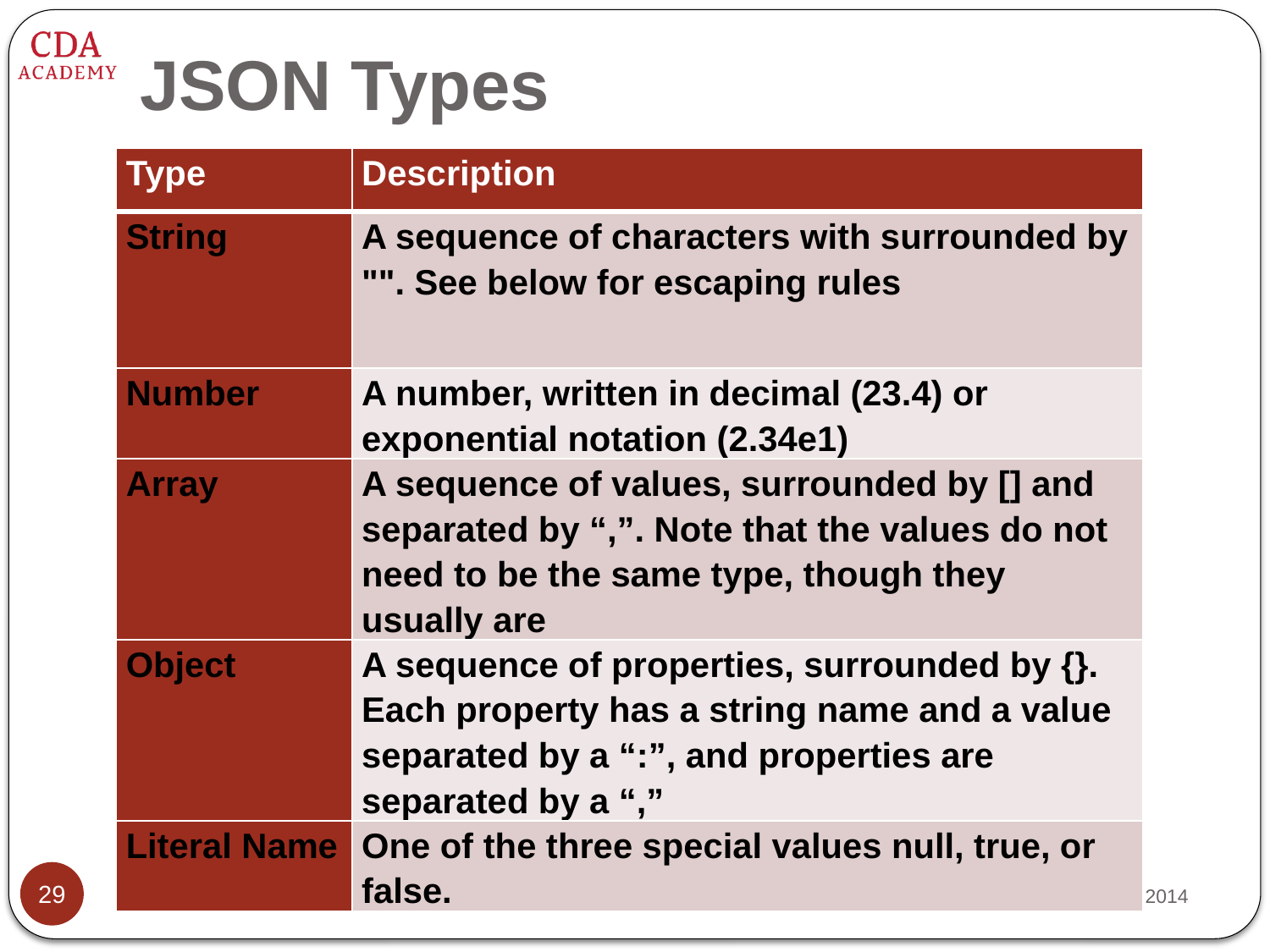

# JSON Types
| Type | Description |
| --- | --- |
| String | A sequence of characters with surrounded by "". See below for escaping rules |
| Number | A number, written in decimal (23.4) or exponential notation (2.34e1) |
| Array | A sequence of values, surrounded by [] and separated by “,”. Note that the values do not need to be the same type, though they usually are |
| Object | A sequence of properties, surrounded by {}. Each property has a string name and a value separated by a “:”, and properties are separated by a “,” |
| Literal Name | One of the three special values null, true, or false. |
29
www.cdaacademy.com
© CDA Academy, 2014